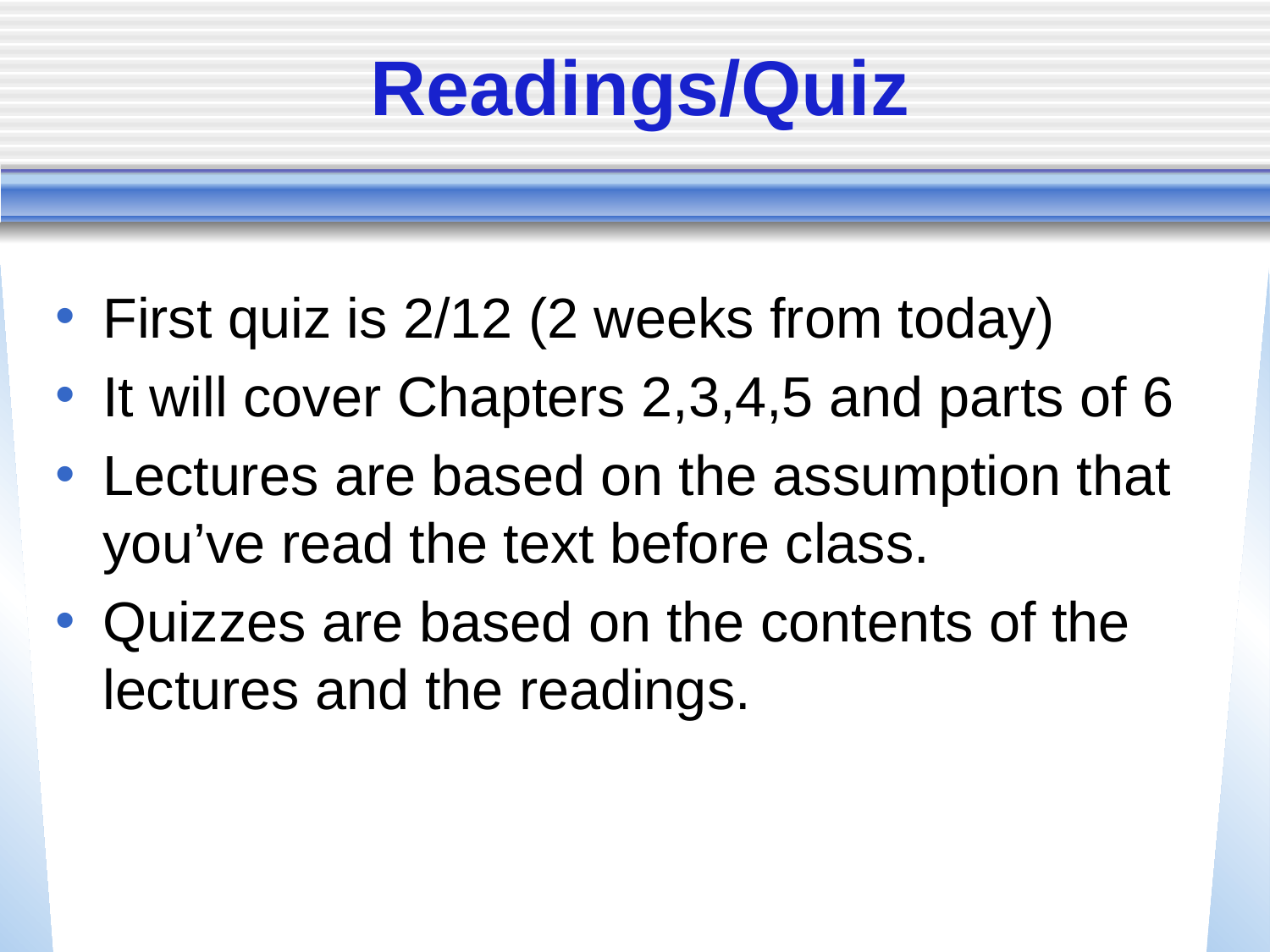

# Readings/Quiz
First quiz is 2/12 (2 weeks from today)
It will cover Chapters 2,3,4,5 and parts of 6
Lectures are based on the assumption that you’ve read the text before class.
Quizzes are based on the contents of the lectures and the readings.